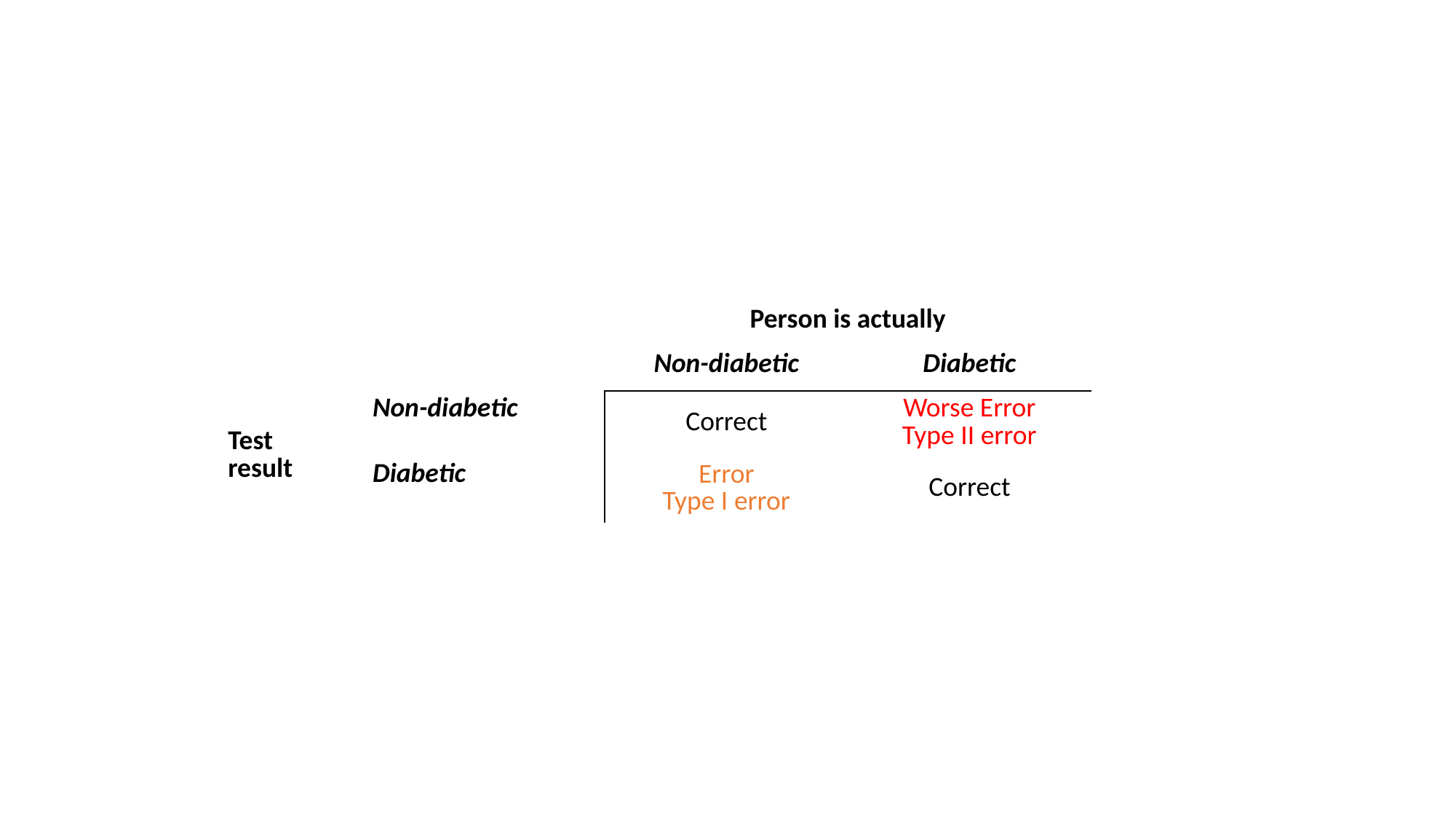

|  |  | Person is actually |  |
| --- | --- | --- | --- |
|  |  | Non-diabetic | Diabetic |
| Test result | Non-diabetic | Correct | Worse Error Type II error |
|  | Diabetic | Error Type I error | Correct |